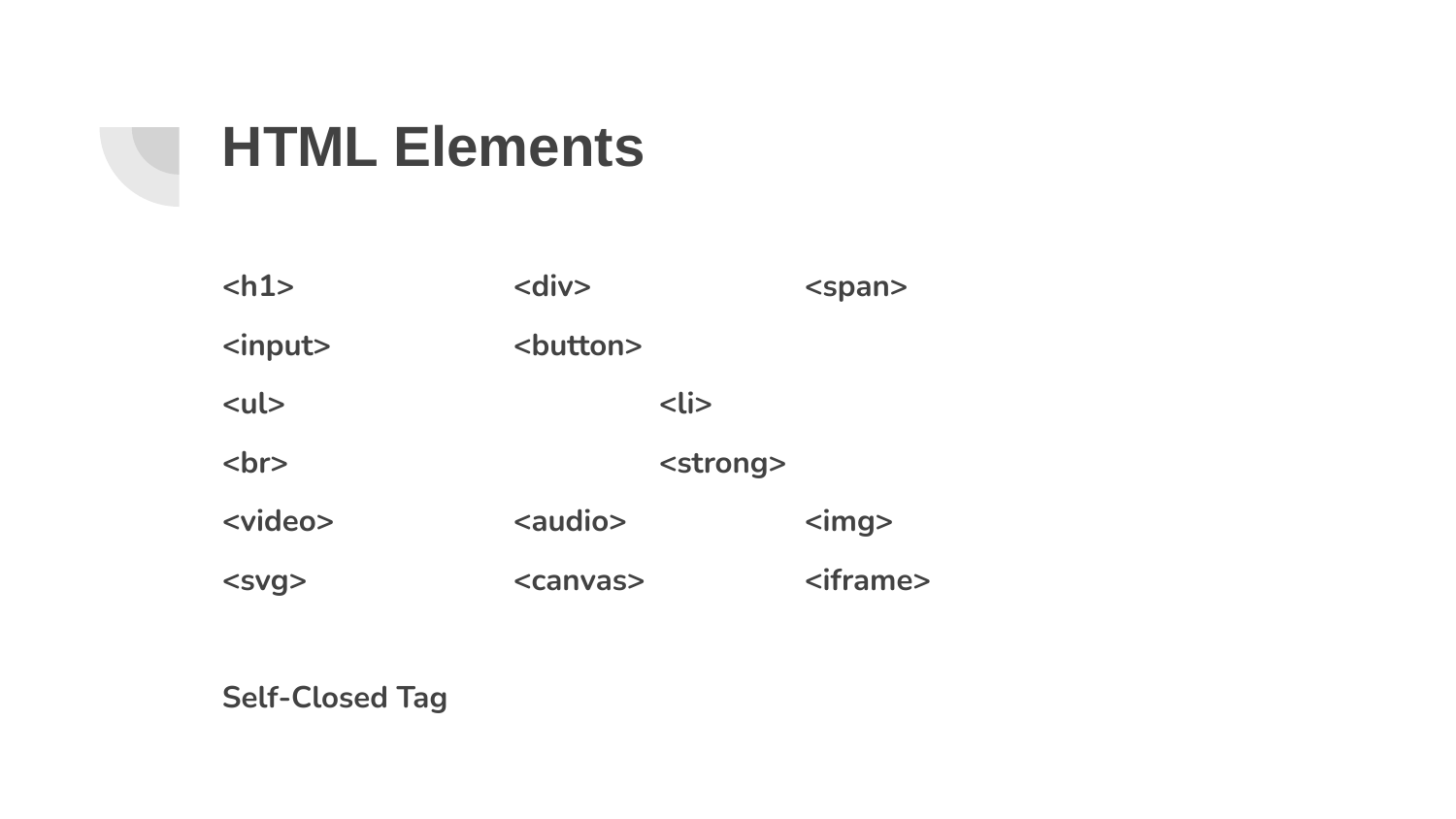

# HTML Elements
<h1>            	<div>		<span>
<input>		<button>
<ul>			<li>
<br>			<strong>
<video>		<audio>		<img>
<svg>		<canvas>		<iframe>

Self-Closed Tag